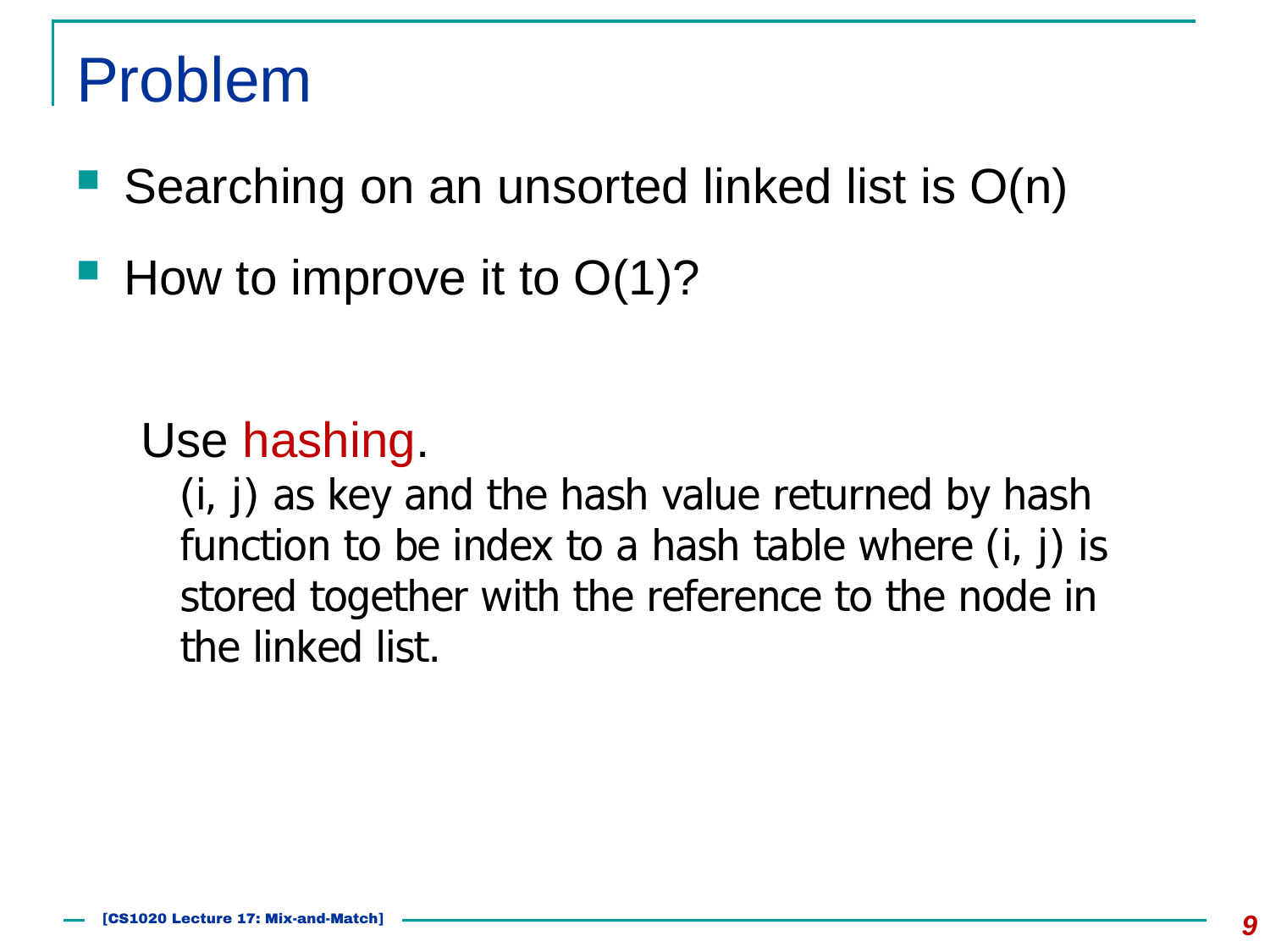

# Problem
Searching on an unsorted linked list is O(n)
How to improve it to O(1)?
Use hashing.
(i, j) as key and the hash value returned by hash function to be index to a hash table where (i, j) is stored together with the reference to the node in the linked list.

9
[CS1020 Lecture 17: Mix-and-Match]